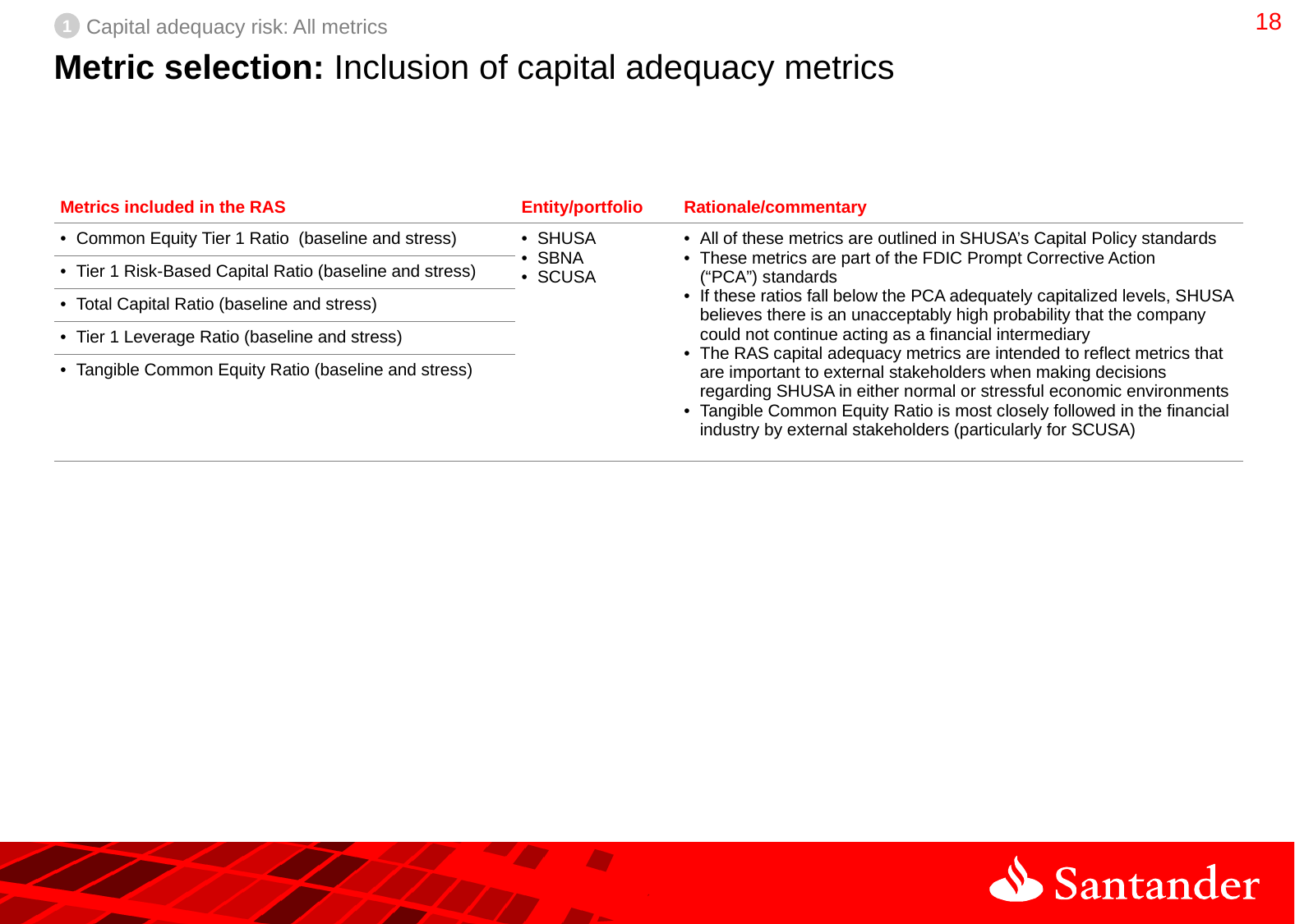

18
1
Capital adequacy risk: All metrics
# Metric selection: Inclusion of capital adequacy metrics
| Metrics included in the RAS | Entity/portfolio | Rationale/commentary |
| --- | --- | --- |
| Common Equity Tier 1 Ratio (baseline and stress) | SHUSA SBNA SCUSA | All of these metrics are outlined in SHUSA’s Capital Policy standards These metrics are part of the FDIC Prompt Corrective Action (“PCA”) standards If these ratios fall below the PCA adequately capitalized levels, SHUSA believes there is an unacceptably high probability that the company could not continue acting as a financial intermediary The RAS capital adequacy metrics are intended to reflect metrics that are important to external stakeholders when making decisions regarding SHUSA in either normal or stressful economic environments Tangible Common Equity Ratio is most closely followed in the financial industry by external stakeholders (particularly for SCUSA) |
| Tier 1 Risk-Based Capital Ratio (baseline and stress) |  |  |
| Total Capital Ratio (baseline and stress) |  |  |
| Tier 1 Leverage Ratio (baseline and stress) |  |  |
| Tangible Common Equity Ratio (baseline and stress) |  |  |